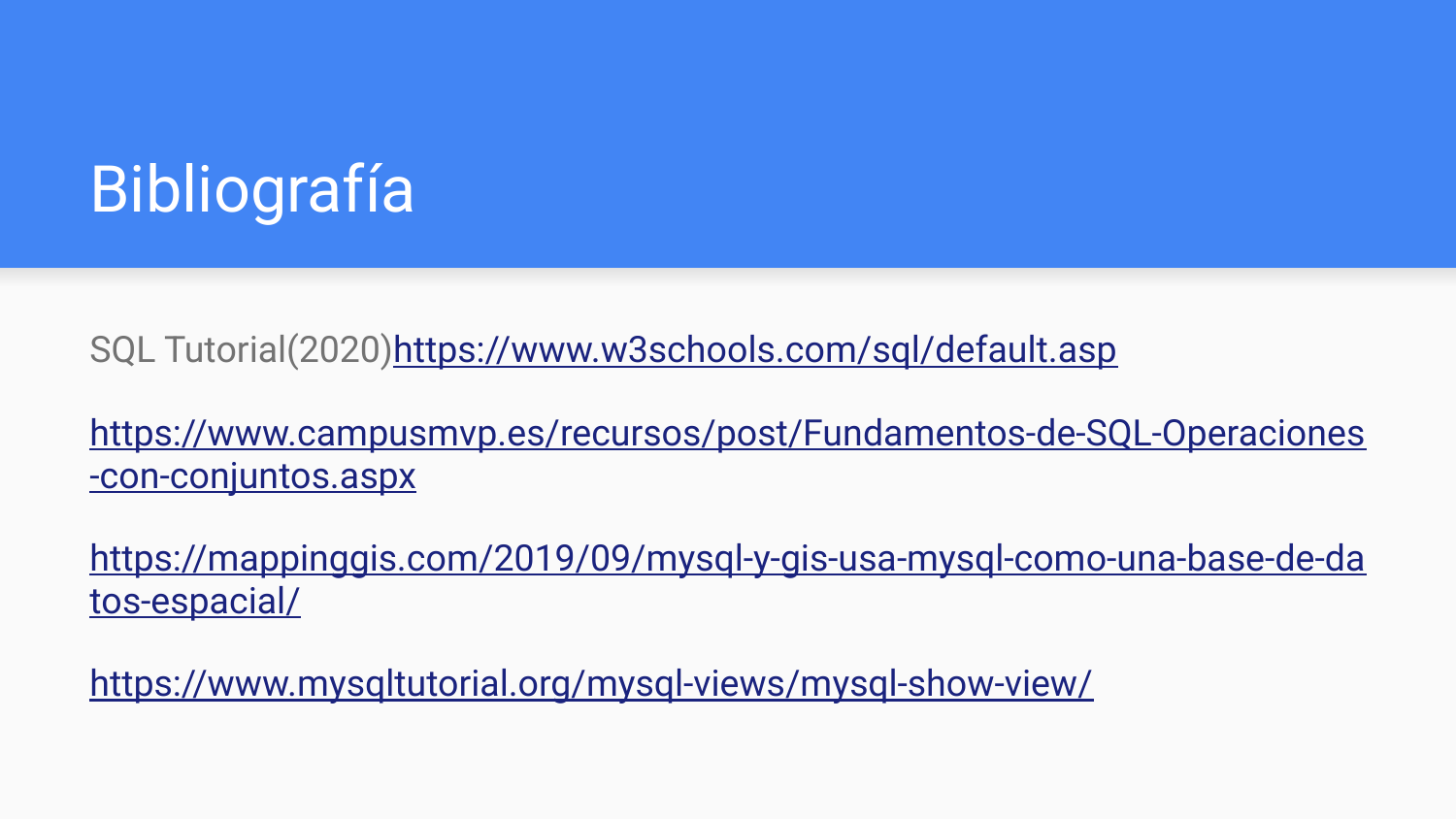

# Bibliografía
SQL Tutorial(2020)https://www.w3schools.com/sql/default.asp
https://www.campusmvp.es/recursos/post/Fundamentos-de-SQL-Operaciones-con-conjuntos.aspx
https://mappinggis.com/2019/09/mysql-y-gis-usa-mysql-como-una-base-de-datos-espacial/
https://www.mysqltutorial.org/mysql-views/mysql-show-view/